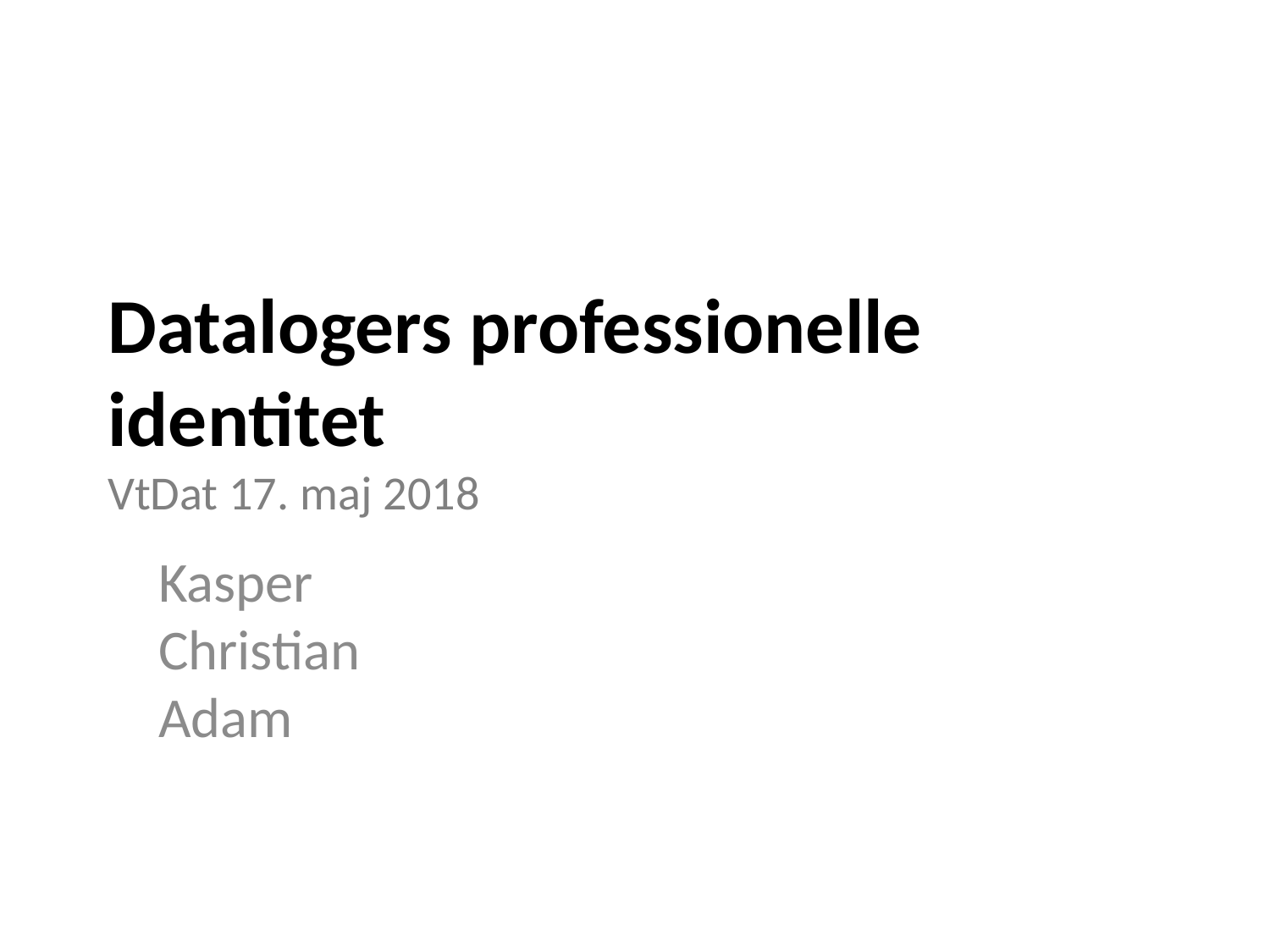

Datalogers professionelle identitet
VtDat 17. maj 2018
Kasper
Christian
Adam